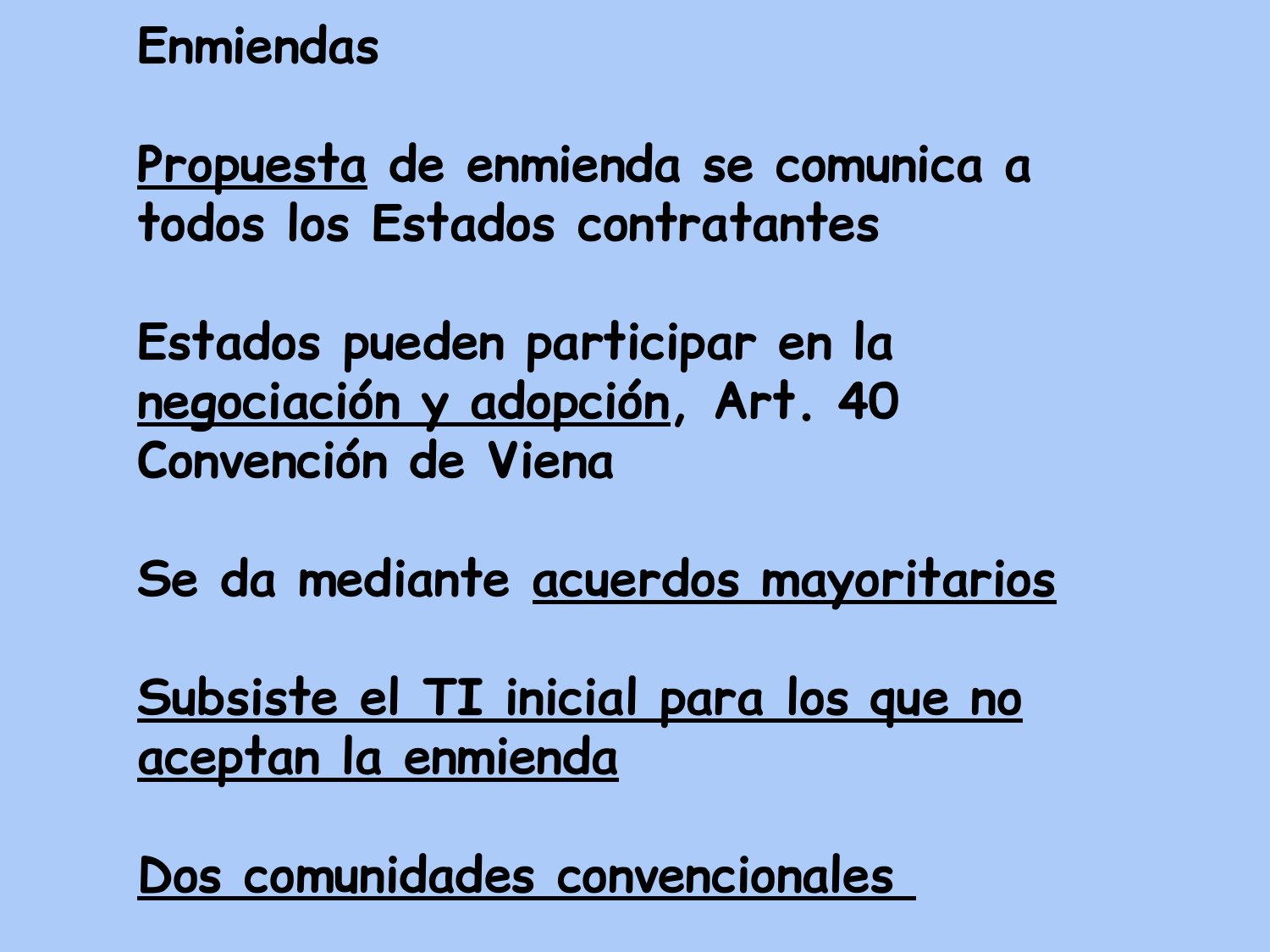

Enmiendas

Propuesta de enmienda se comunica a todos los Estados contratantes

Estados pueden participar en la negociación y adopción, Art. 40 Convención de Viena

Se da mediante acuerdos mayoritarios

Subsiste el TI inicial para los que no aceptan la enmienda

Dos comunidades convencionales